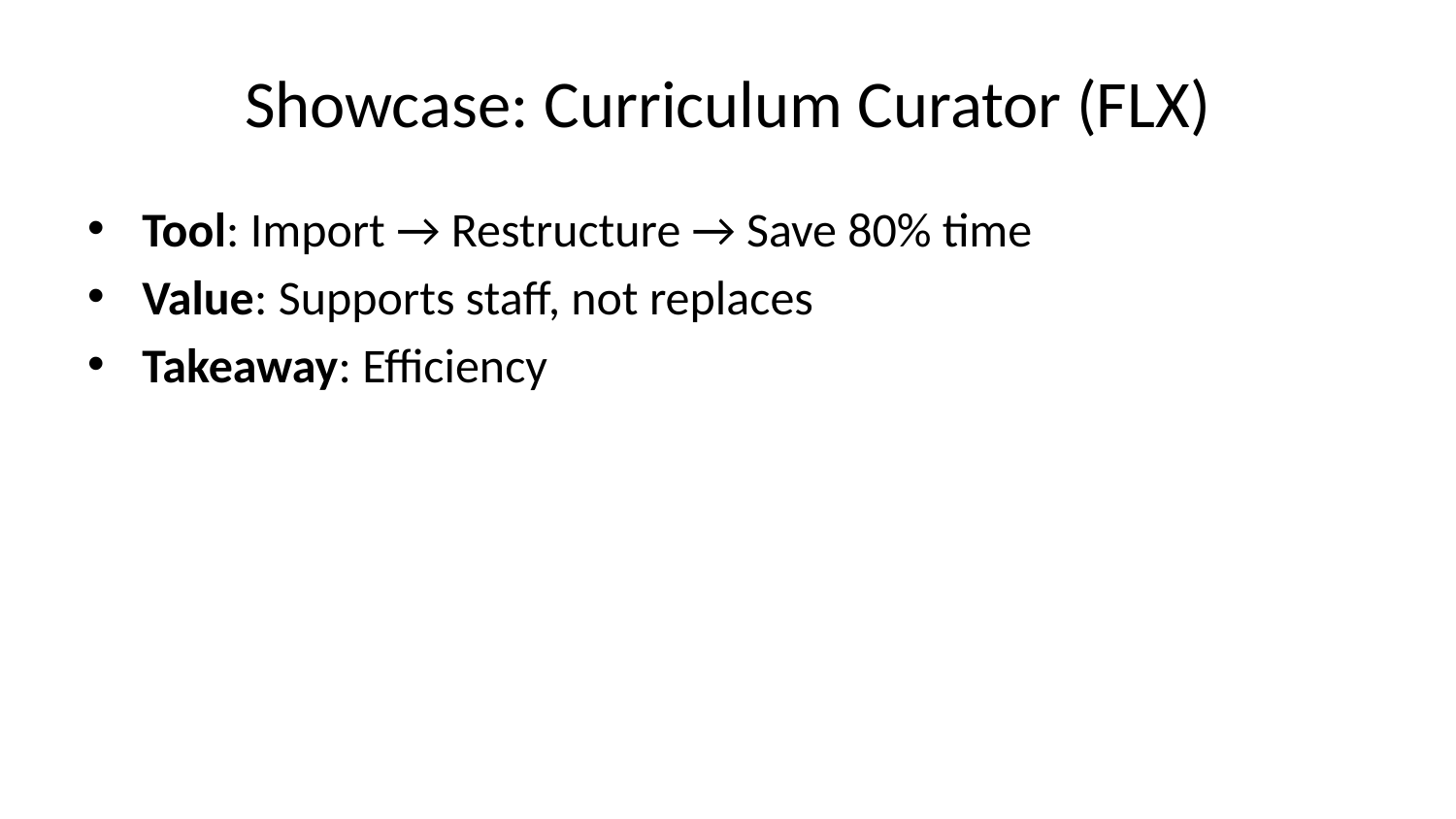

# Showcase: Curriculum Curator (FLX)
Tool: Import → Restructure → Save 80% time
Value: Supports staff, not replaces
Takeaway: Efficiency